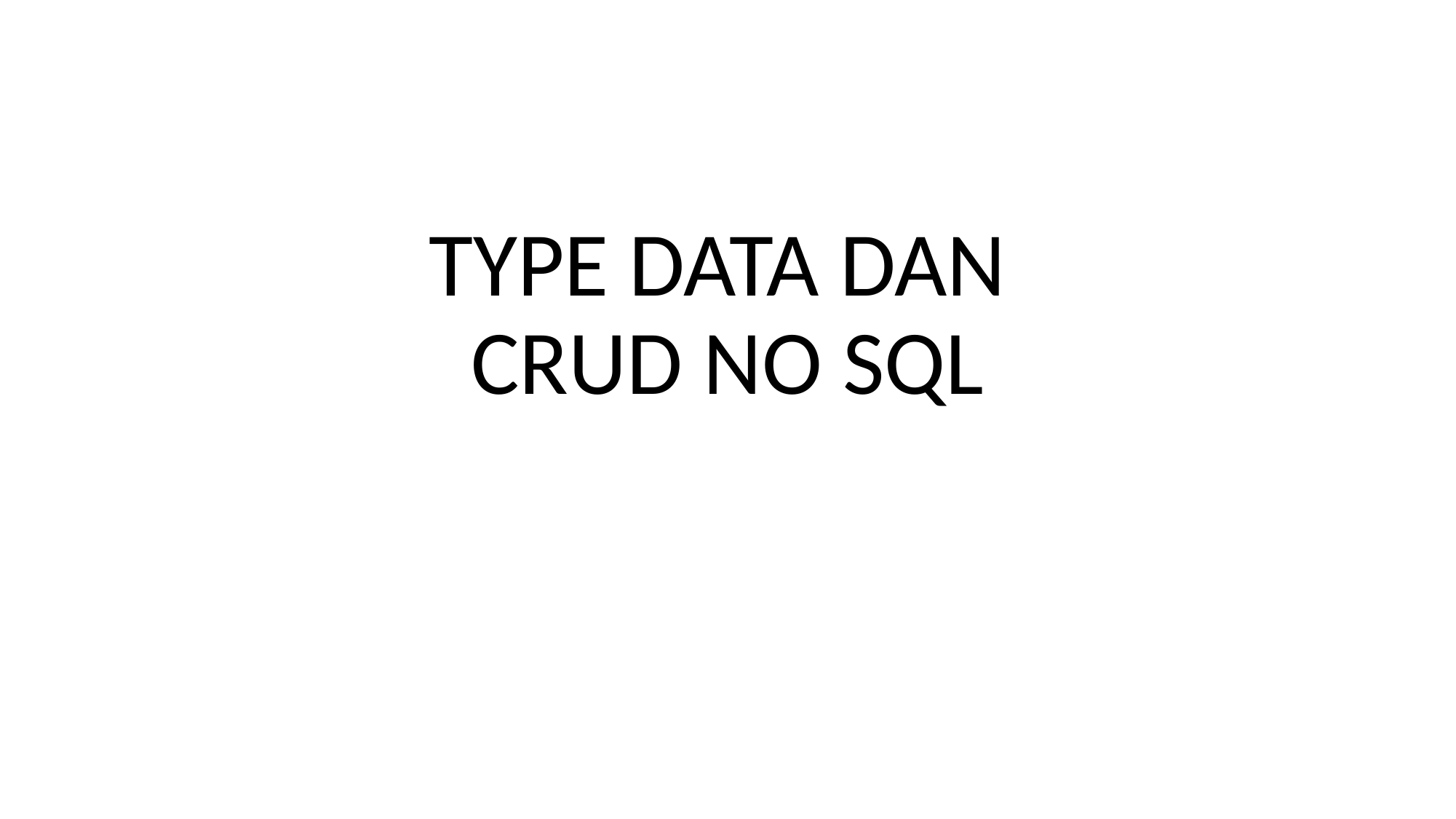

# TYPE DATA DAN CRUD NO SQL